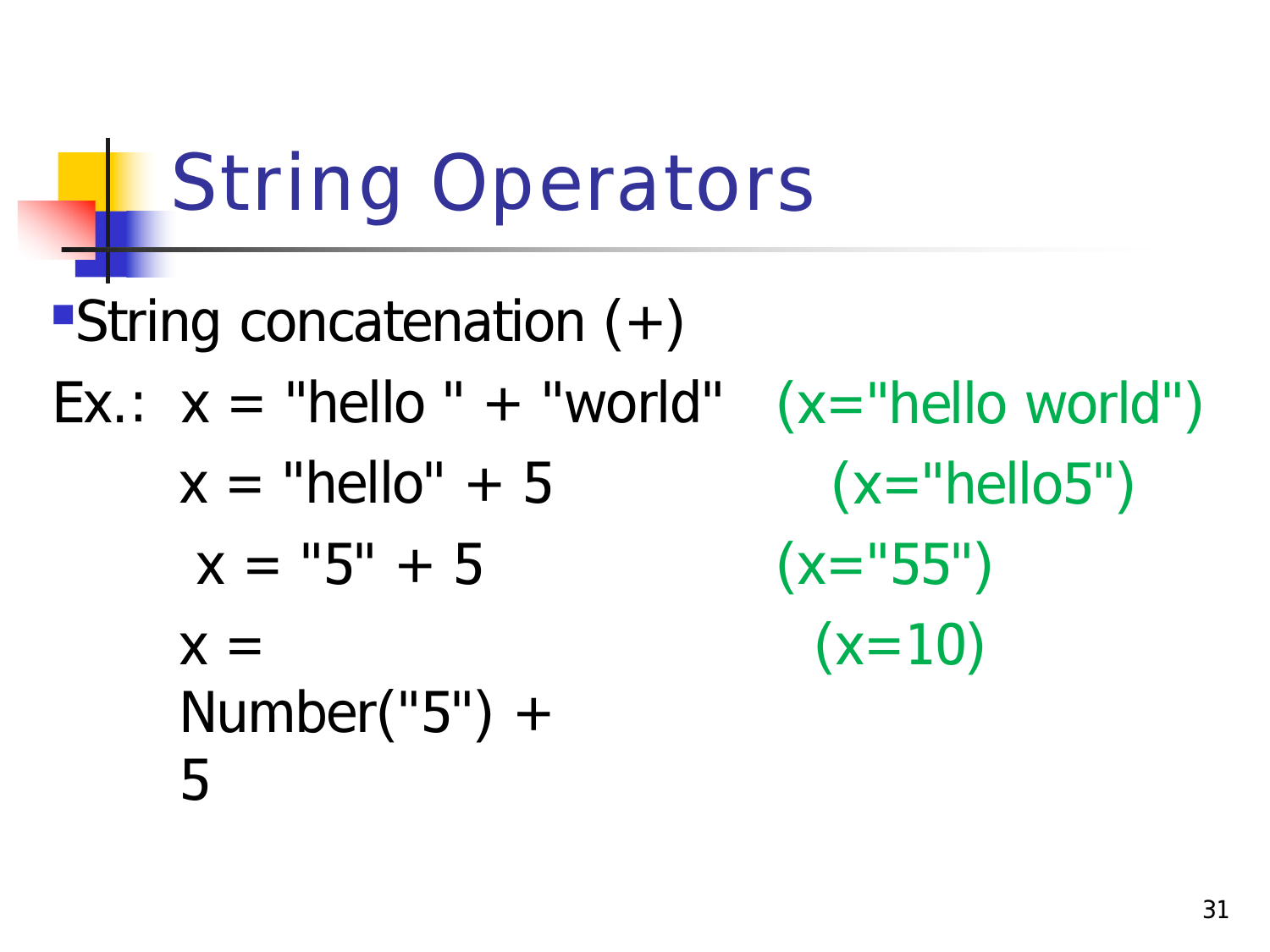

# String Operators
String concatenation (+)  Ex.:	x = "hello " + "world"
x = "hello" + 5  x = "5" + 5
x = Number("5") + 5
(x="hello world")  (x="hello5")
(x="55")  (x=10)
31